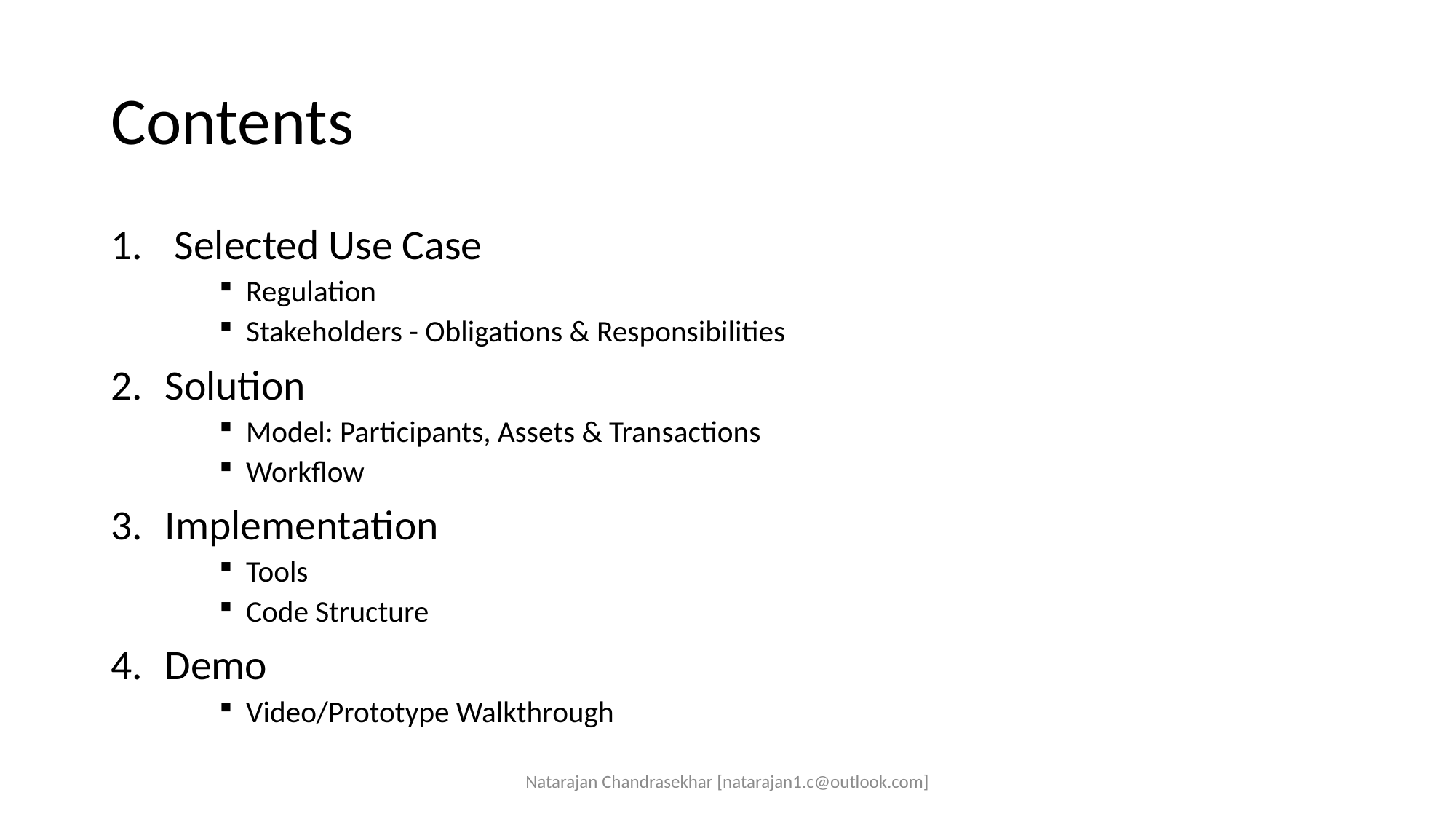

# Contents
 Selected Use Case
Regulation
Stakeholders - Obligations & Responsibilities
Solution
Model: Participants, Assets & Transactions
Workflow
Implementation
Tools
Code Structure
Demo
Video/Prototype Walkthrough

Natarajan Chandrasekhar [natarajan1.c@outlook.com]